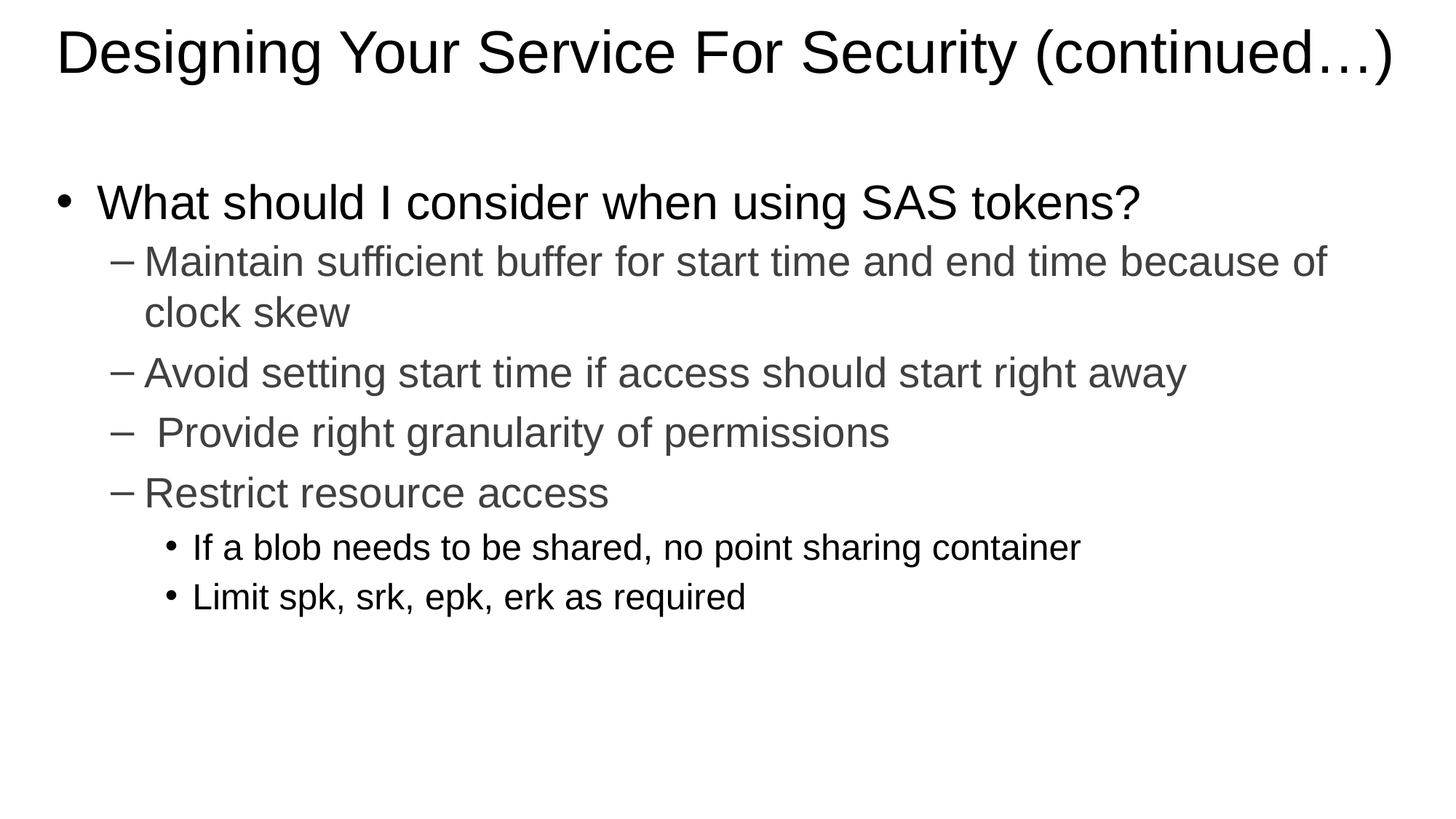

# Designing Your Service For Security (continued…)
What should I consider when using SAS tokens?
Maintain sufficient buffer for start time and end time because of clock skew
Avoid setting start time if access should start right away
 Provide right granularity of permissions
Restrict resource access
If a blob needs to be shared, no point sharing container
Limit spk, srk, epk, erk as required